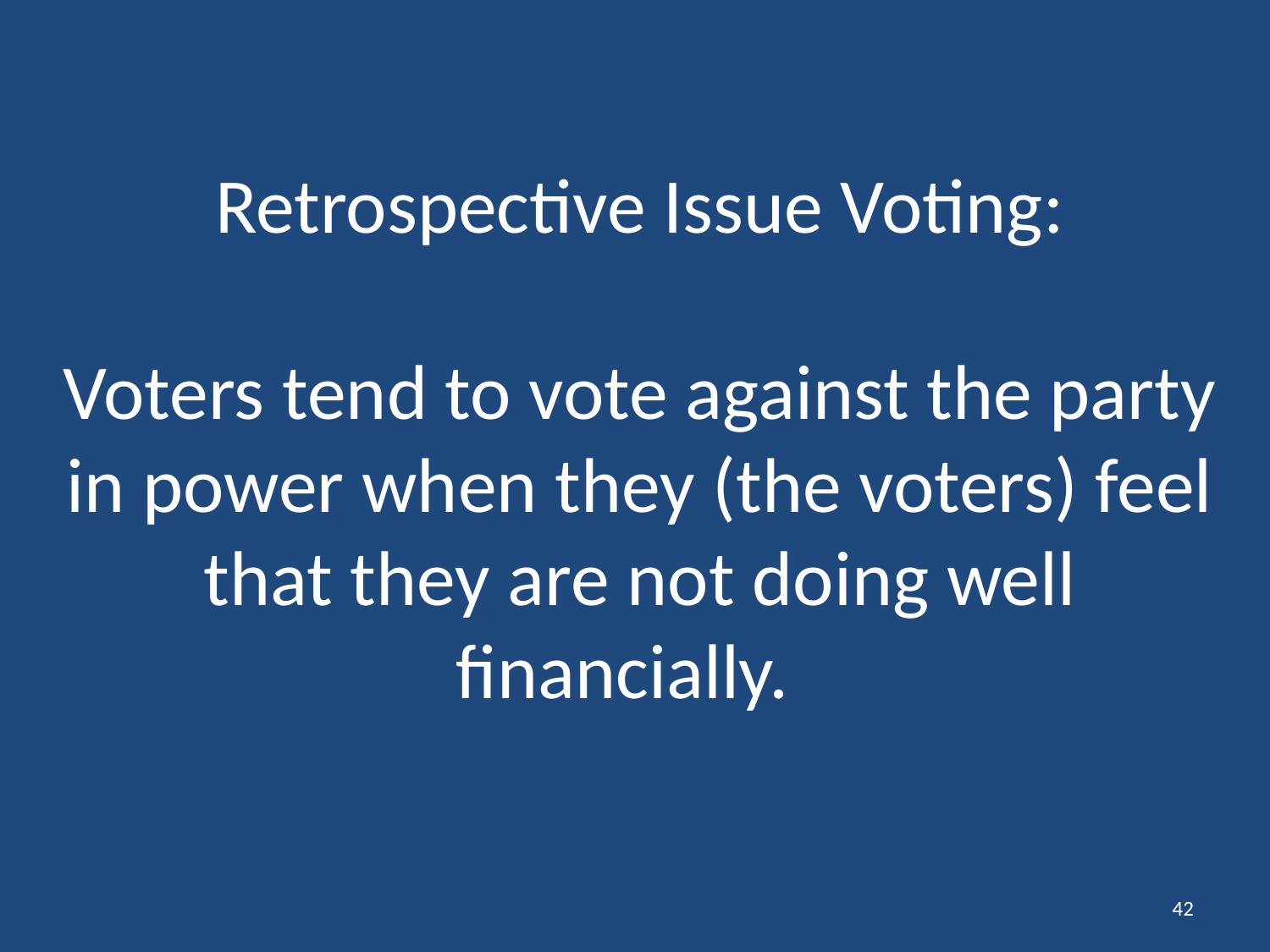

# Retrospective Issue Voting: Voters tend to vote against the party in power when they (the voters) feel that they are not doing well financially.
42